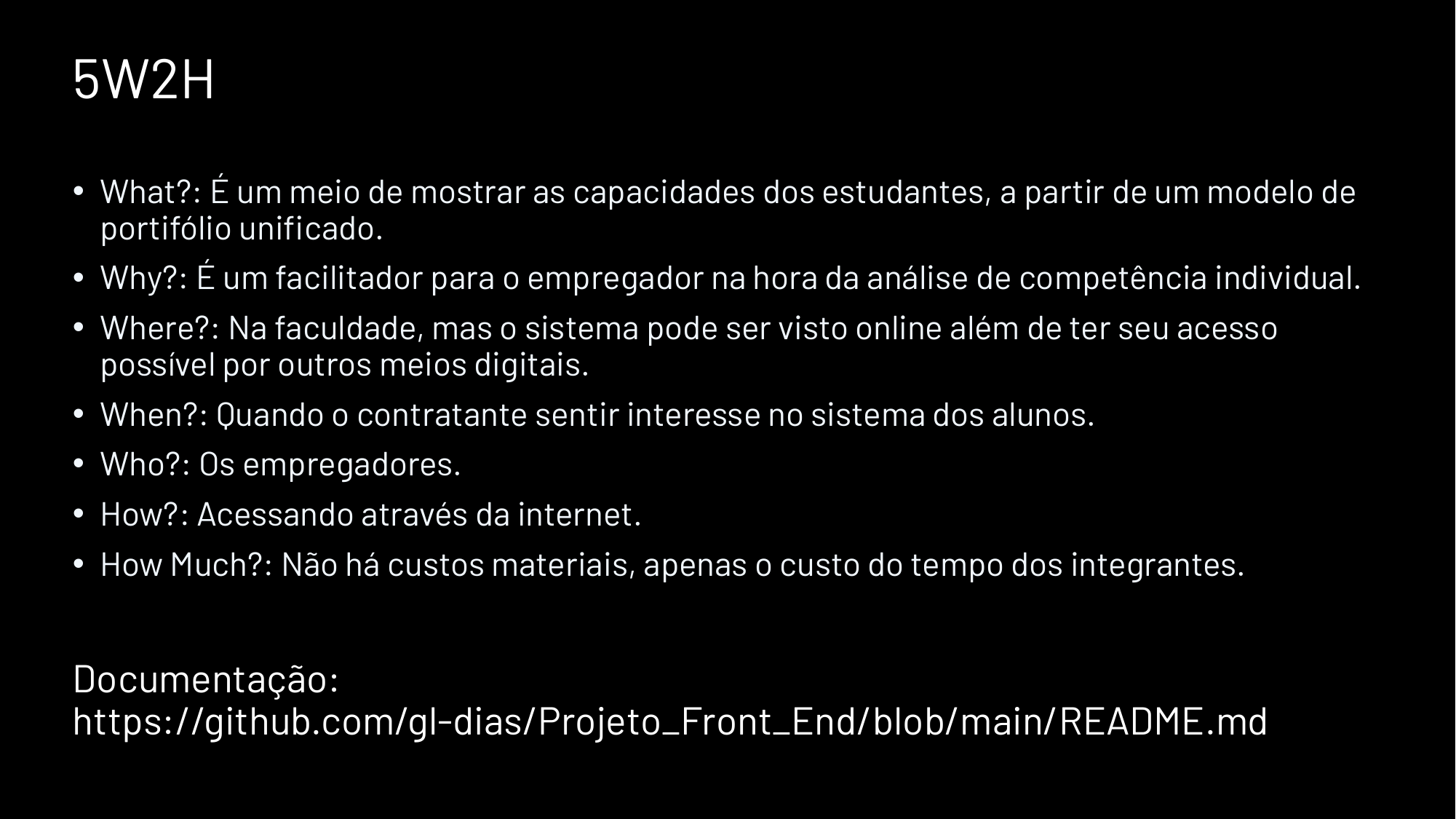

5W2H

What?: É um meio de mostrar as capacidades dos estudantes, a partir de um modelo de portifólio unificado.
Why?: É um facilitador para o empregador na hora da análise de competência individual.
Where?: Na faculdade, mas o sistema pode ser visto online além de ter seu acesso possível por outros meios digitais.
When?: Quando o contratante sentir interesse no sistema dos alunos.
Who?: Os empregadores.
How?: Acessando através da internet.
How Much?: Não há custos materiais, apenas o custo do tempo dos integrantes.

Documentação:  https://github.com/gl-dias/Projeto_Front_End/blob/main/README.md